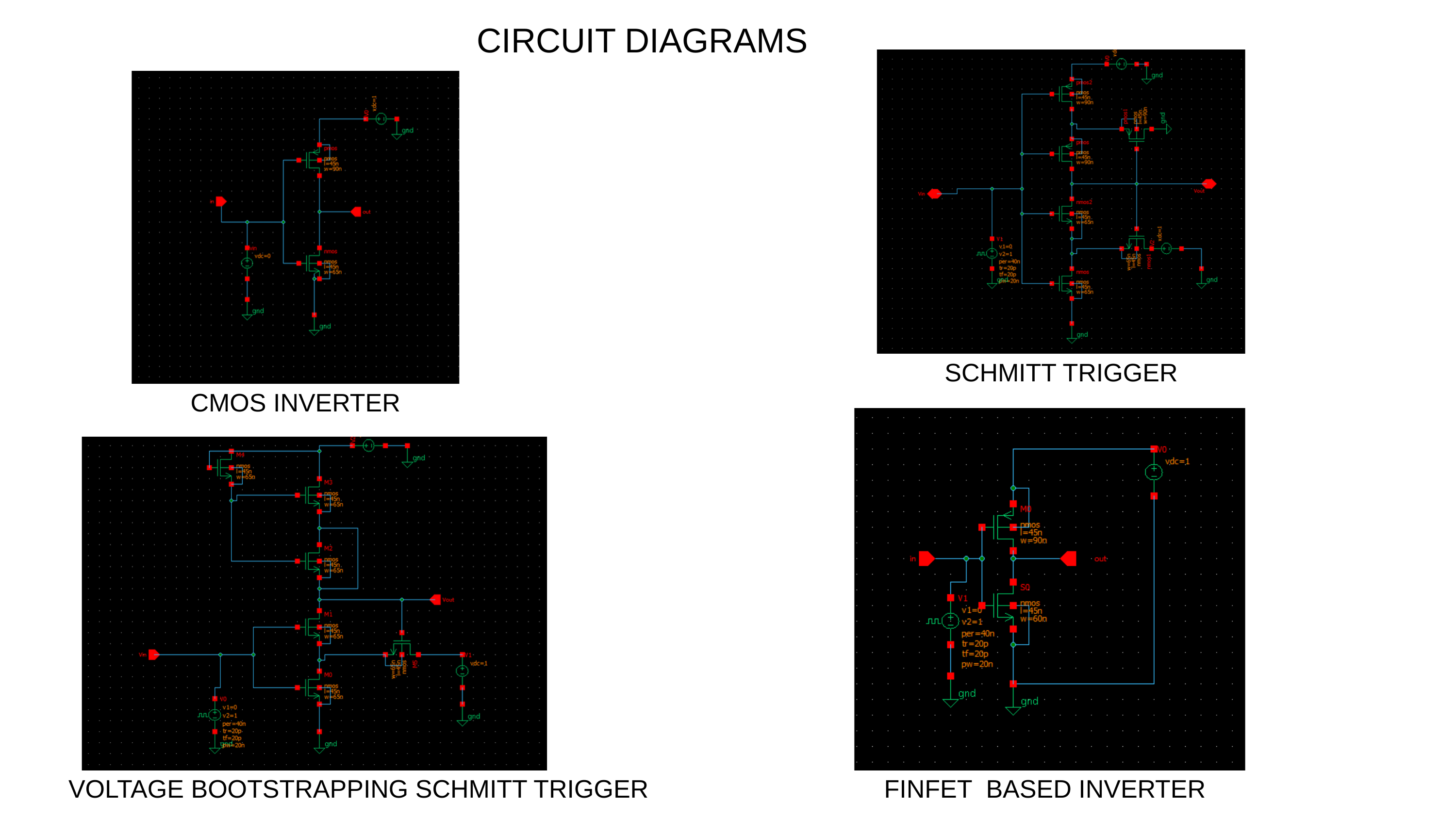

CIRCUIT DIAGRAMS

SCHMITT TRIGGER
CMOS INVERTER

VOLTAGE BOOTSTRAPPING SCHMITT TRIGGER
FINFET  BASED INVERTER